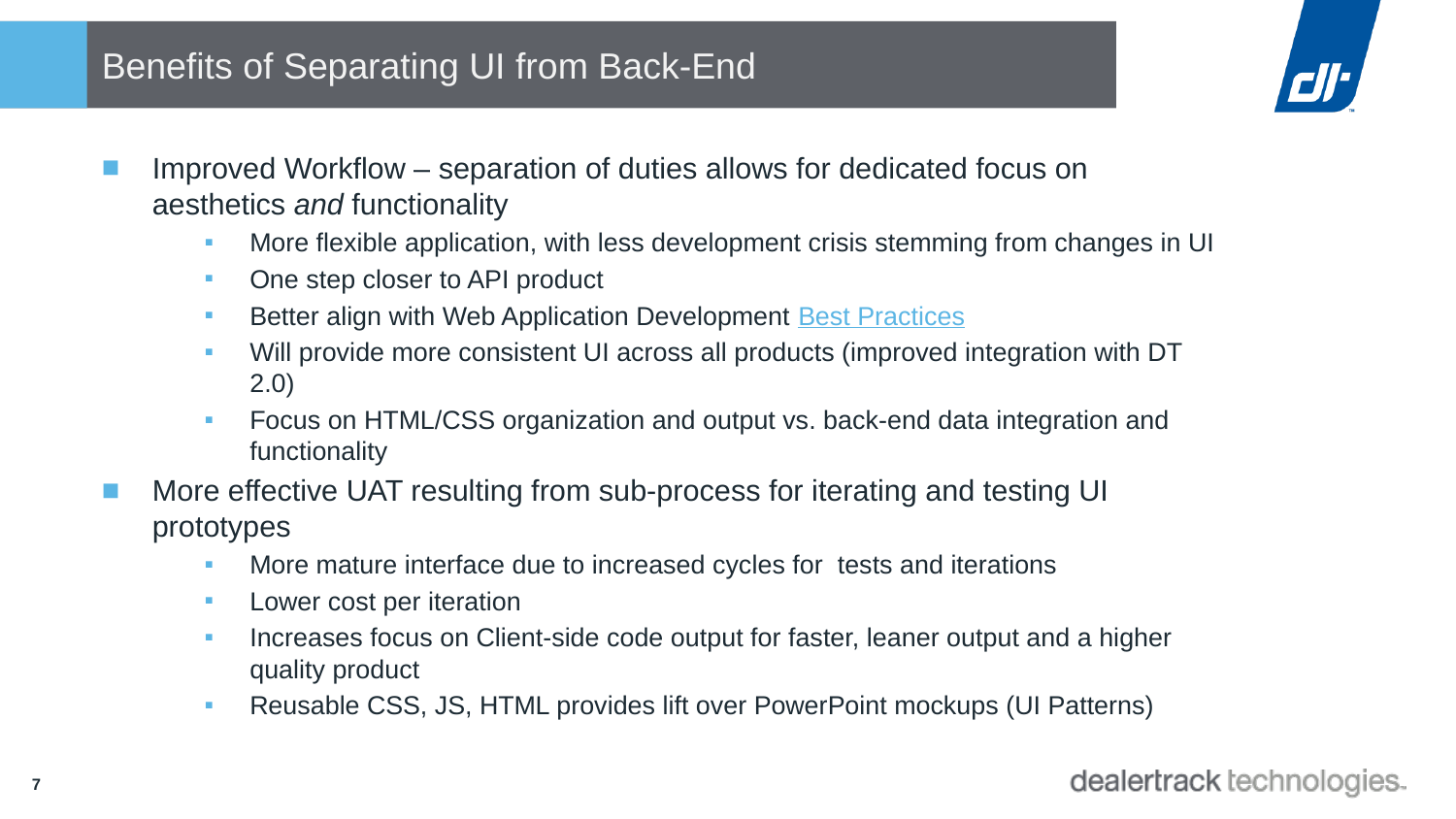

# Benefits of Separating UI from Back-End
Improved Workflow – separation of duties allows for dedicated focus on aesthetics and functionality
More flexible application, with less development crisis stemming from changes in UI
One step closer to API product
Better align with Web Application Development Best Practices
Will provide more consistent UI across all products (improved integration with DT 2.0)
Focus on HTML/CSS organization and output vs. back-end data integration and functionality
More effective UAT resulting from sub-process for iterating and testing UI prototypes
More mature interface due to increased cycles for  tests and iterations
Lower cost per iteration
Increases focus on Client-side code output for faster, leaner output and a higher quality product
Reusable CSS, JS, HTML provides lift over PowerPoint mockups (UI Patterns)
7